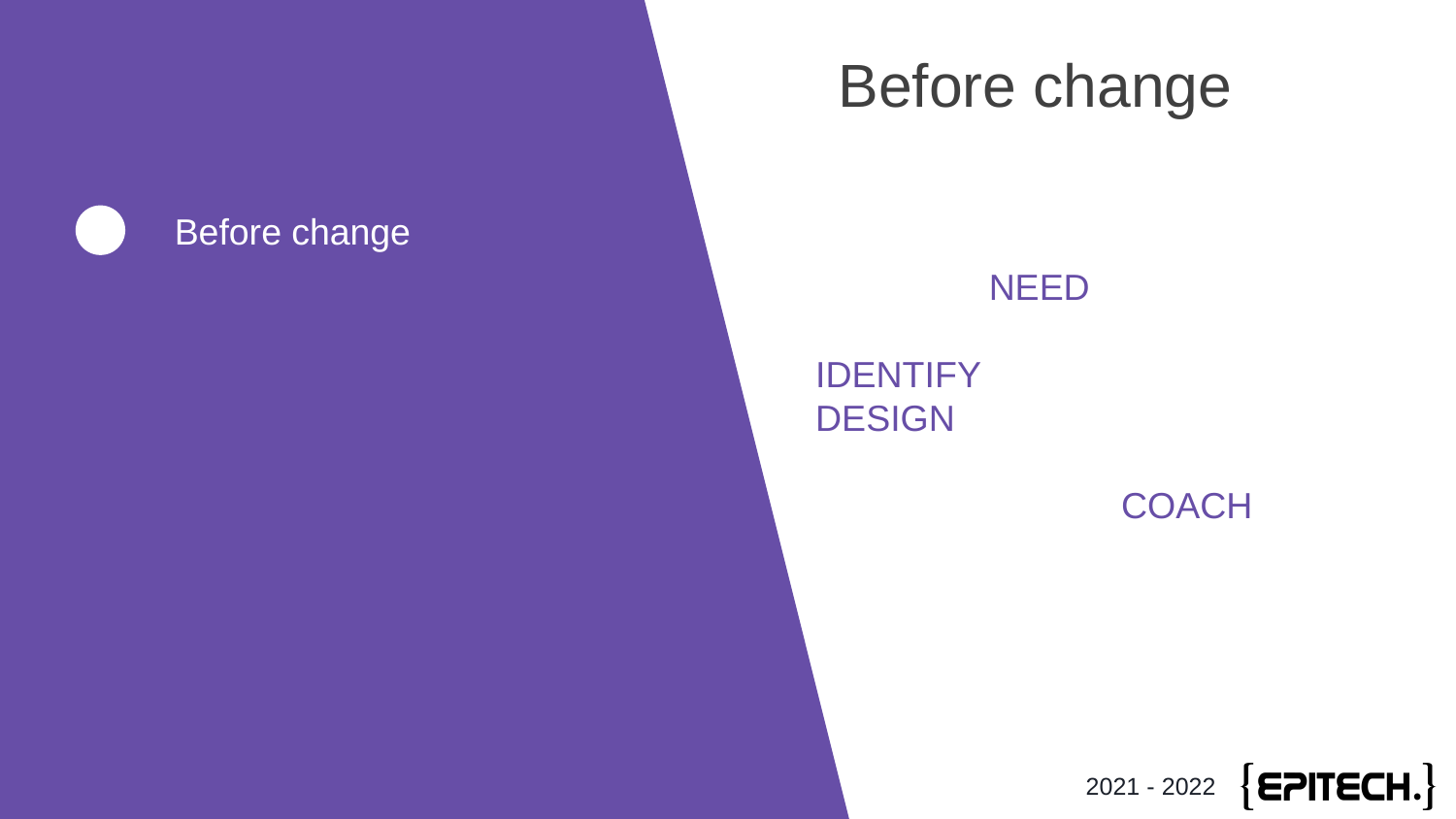

Before change
Before change

                 NEED
                                               IDENTIFY
DESIGN

                              COACH